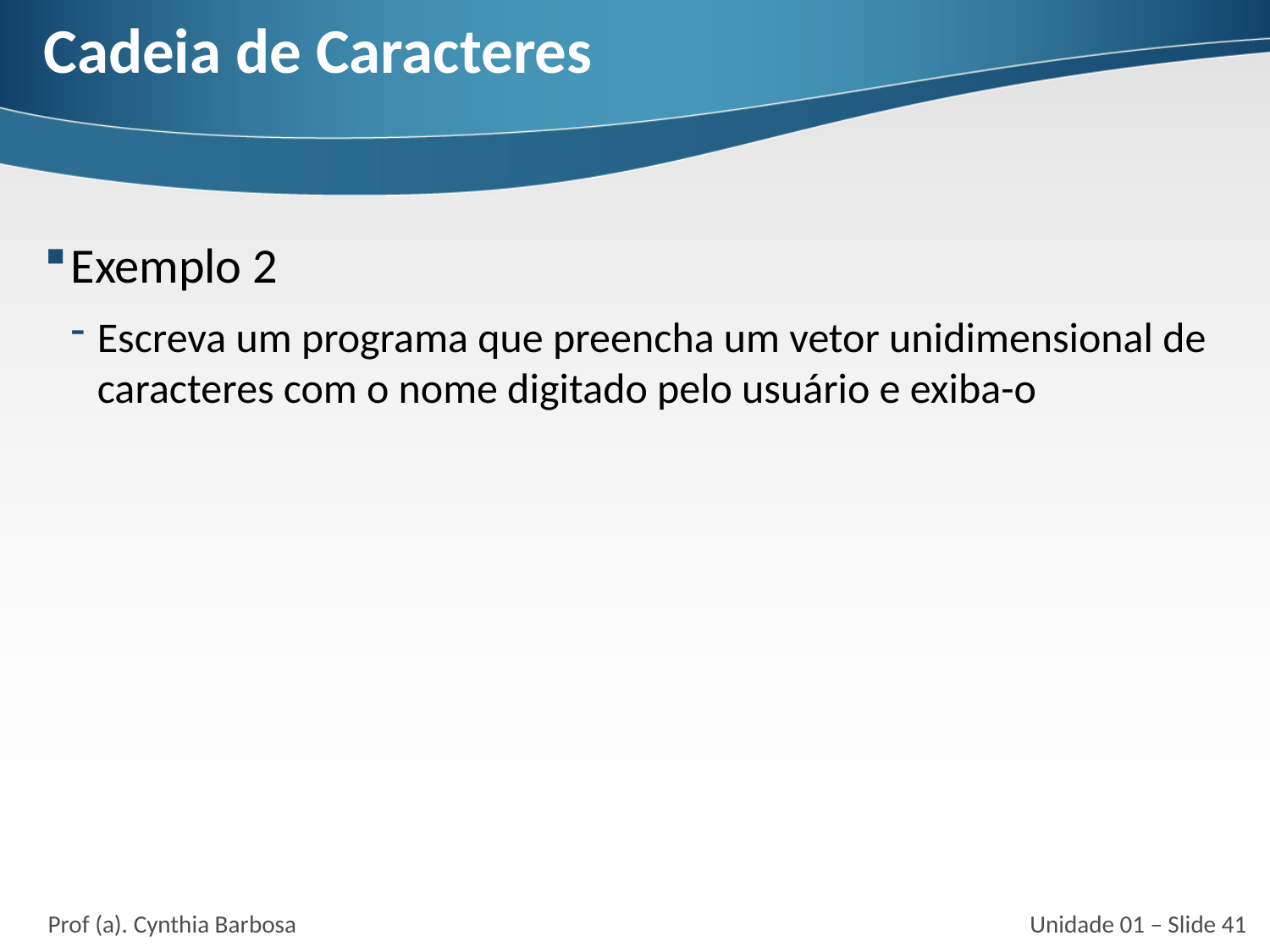

# Cadeia de Caracteres
Exemplo 2
Escreva um programa que preencha um vetor unidimensional de caracteres com o nome digitado pelo usuário e exiba-o